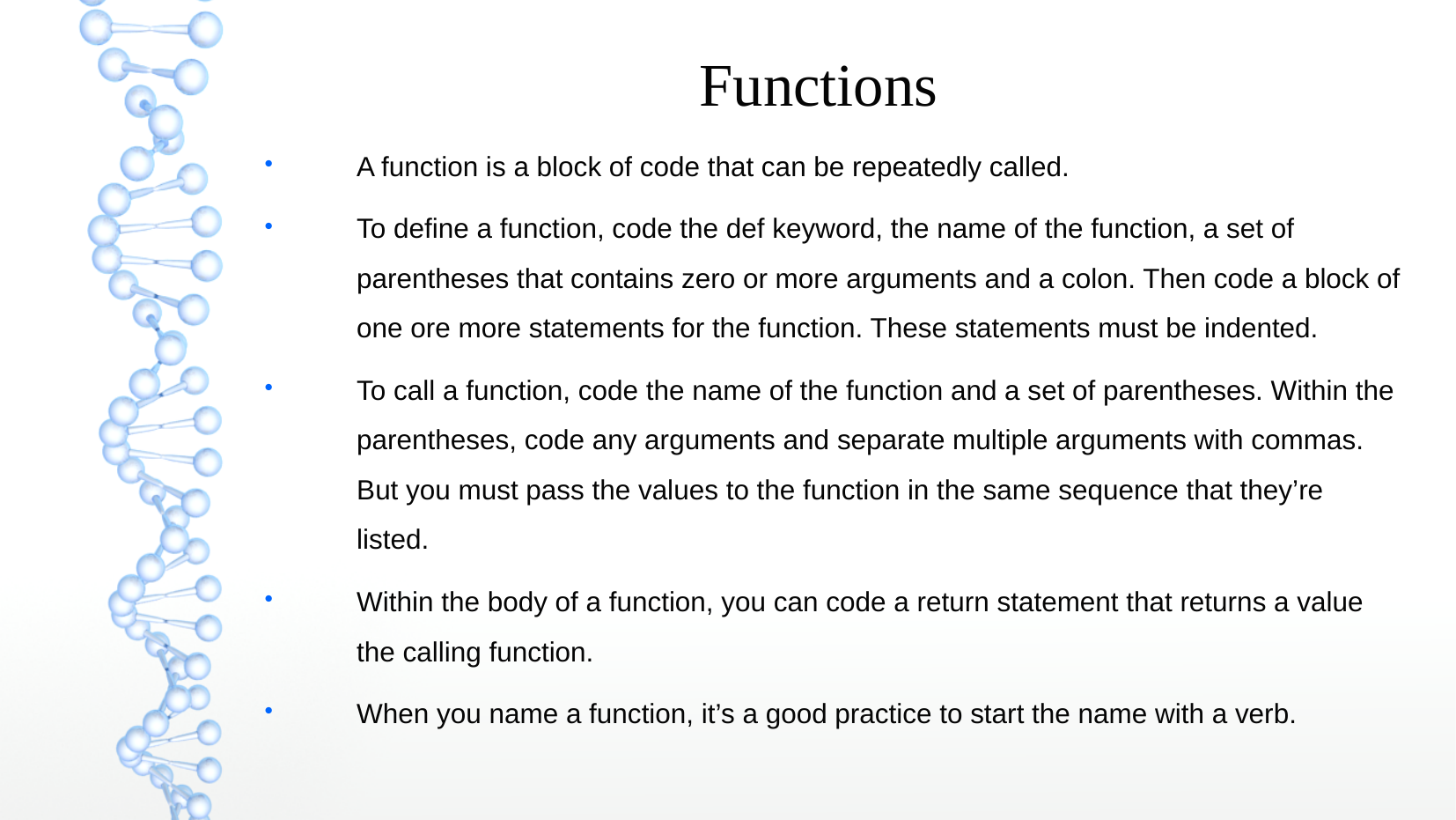

Functions
A function is a block of code that can be repeatedly called.
To define a function, code the def keyword, the name of the function, a set of parentheses that contains zero or more arguments and a colon. Then code a block of one ore more statements for the function. These statements must be indented.
To call a function, code the name of the function and a set of parentheses. Within the parentheses, code any arguments and separate multiple arguments with commas. But you must pass the values to the function in the same sequence that they’re listed.
Within the body of a function, you can code a return statement that returns a value the calling function.
When you name a function, it’s a good practice to start the name with a verb.